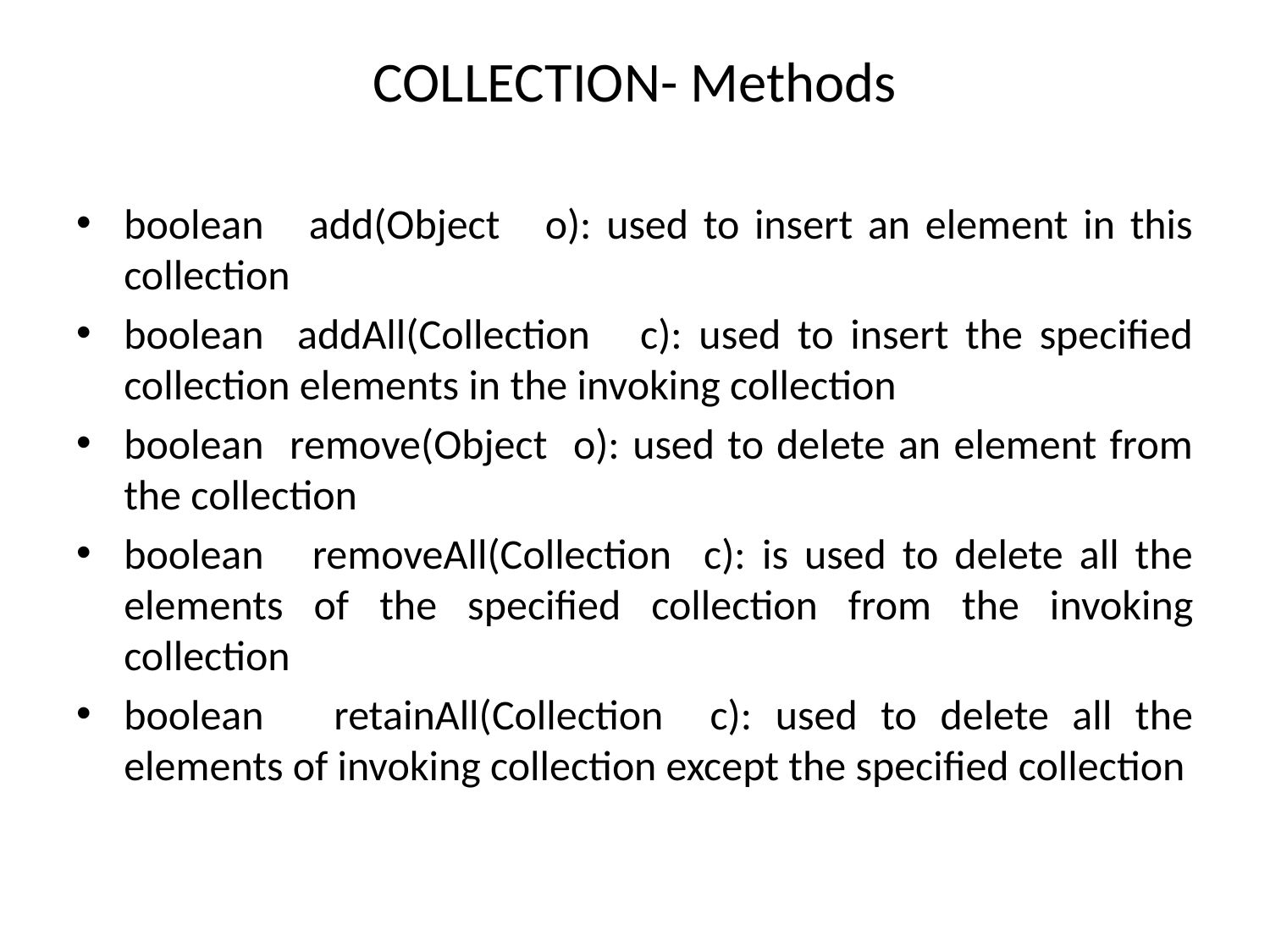

# COLLECTION- Methods
boolean   add(Object   o): used to insert an element in this collection
boolean  addAll(Collection   c): used to insert the specified collection elements in the invoking collection
boolean  remove(Object  o): used to delete an element from the collection
boolean   removeAll(Collection  c): is used to delete all the elements of the specified collection from the invoking collection
boolean   retainAll(Collection  c): used to delete all the elements of invoking collection except the specified collection